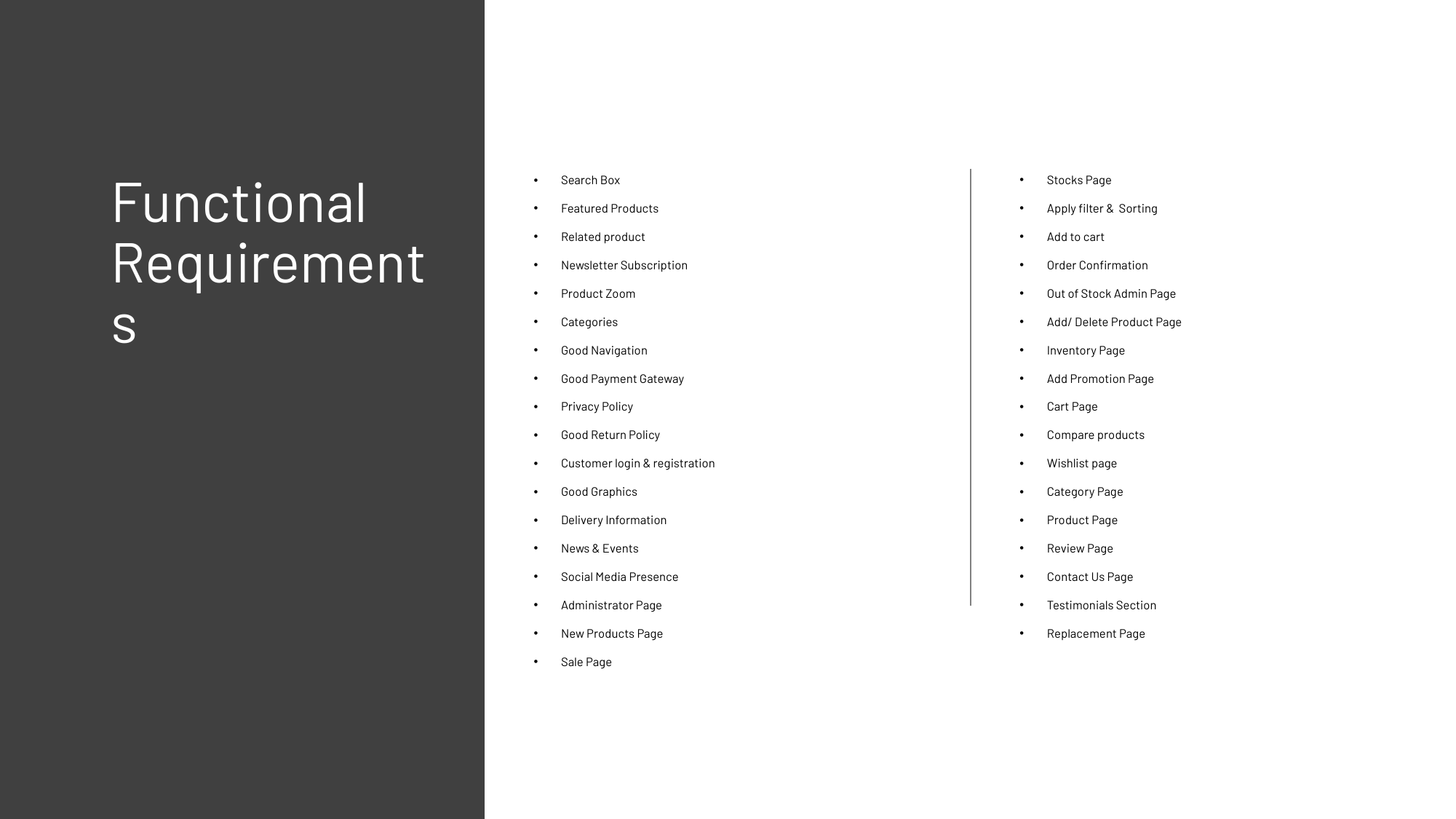

# Functional Requirements
Search Box
Featured Products
Related product
Newsletter Subscription
Product Zoom
Categories
Good Navigation
Good Payment Gateway
Privacy Policy
Good Return Policy
Customer login & registration
Good Graphics
Delivery Information
News & Events
Social Media Presence
Administrator Page
New Products Page
Sale Page

Stocks Page
Apply filter &  Sorting
Add to cart
Order Confirmation
Out of Stock Admin Page
Add/ Delete Product Page
Inventory Page
Add Promotion Page
Cart Page
Compare products
Wishlist page
Category Page
Product Page
Review Page
Contact Us Page
Testimonials Section
Replacement Page